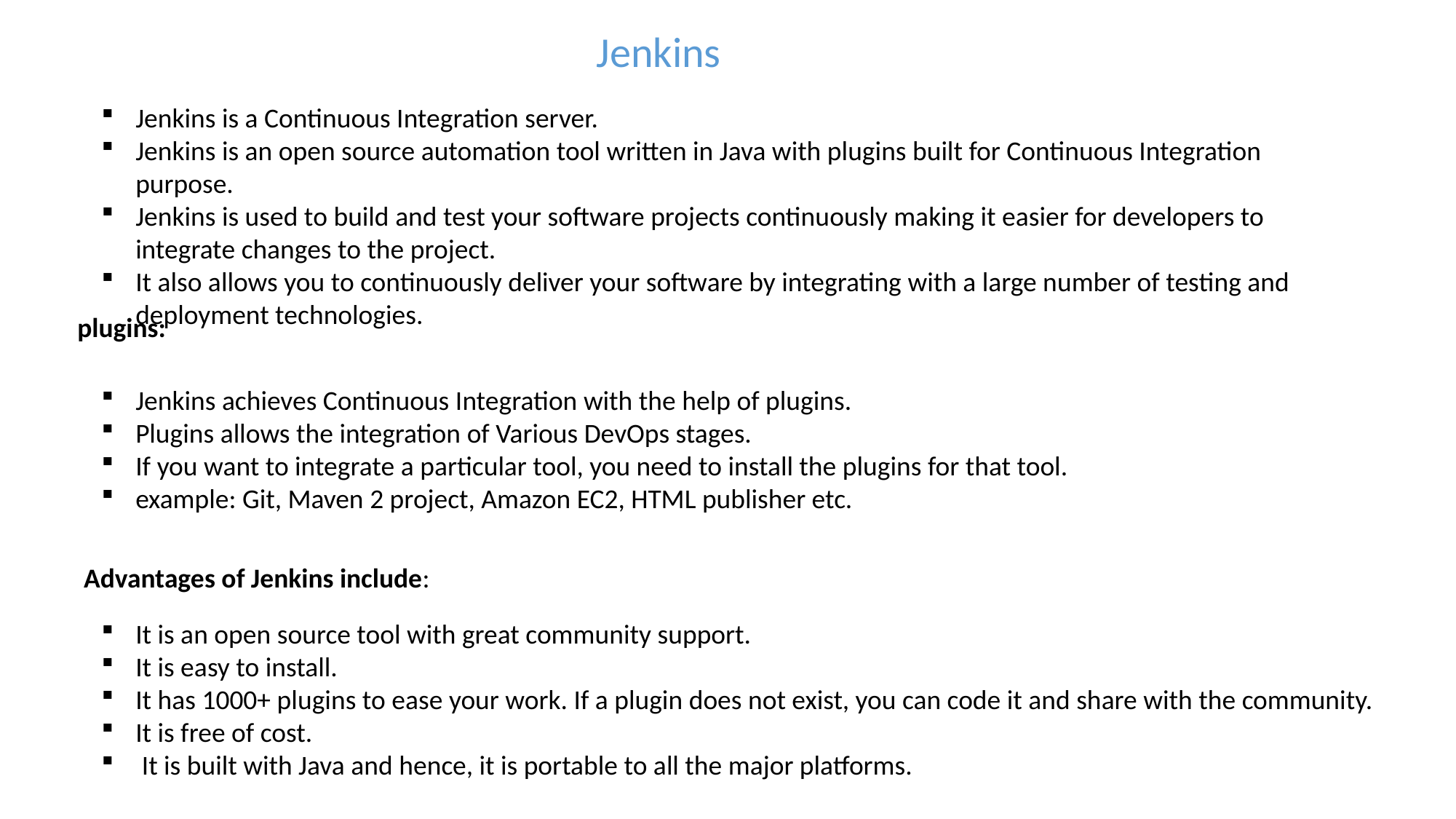

Jenkins
Jenkins is a Continuous Integration server.
Jenkins is an open source automation tool written in Java with plugins built for Continuous Integration purpose.
Jenkins is used to build and test your software projects continuously making it easier for developers to integrate changes to the project.
It also allows you to continuously deliver your software by integrating with a large number of testing and deployment technologies.
 plugins:
Jenkins achieves Continuous Integration with the help of plugins.
Plugins allows the integration of Various DevOps stages.
If you want to integrate a particular tool, you need to install the plugins for that tool.
example: Git, Maven 2 project, Amazon EC2, HTML publisher etc.
Advantages of Jenkins include:
It is an open source tool with great community support.
It is easy to install.
It has 1000+ plugins to ease your work. If a plugin does not exist, you can code it and share with the community.
It is free of cost.
 It is built with Java and hence, it is portable to all the major platforms.